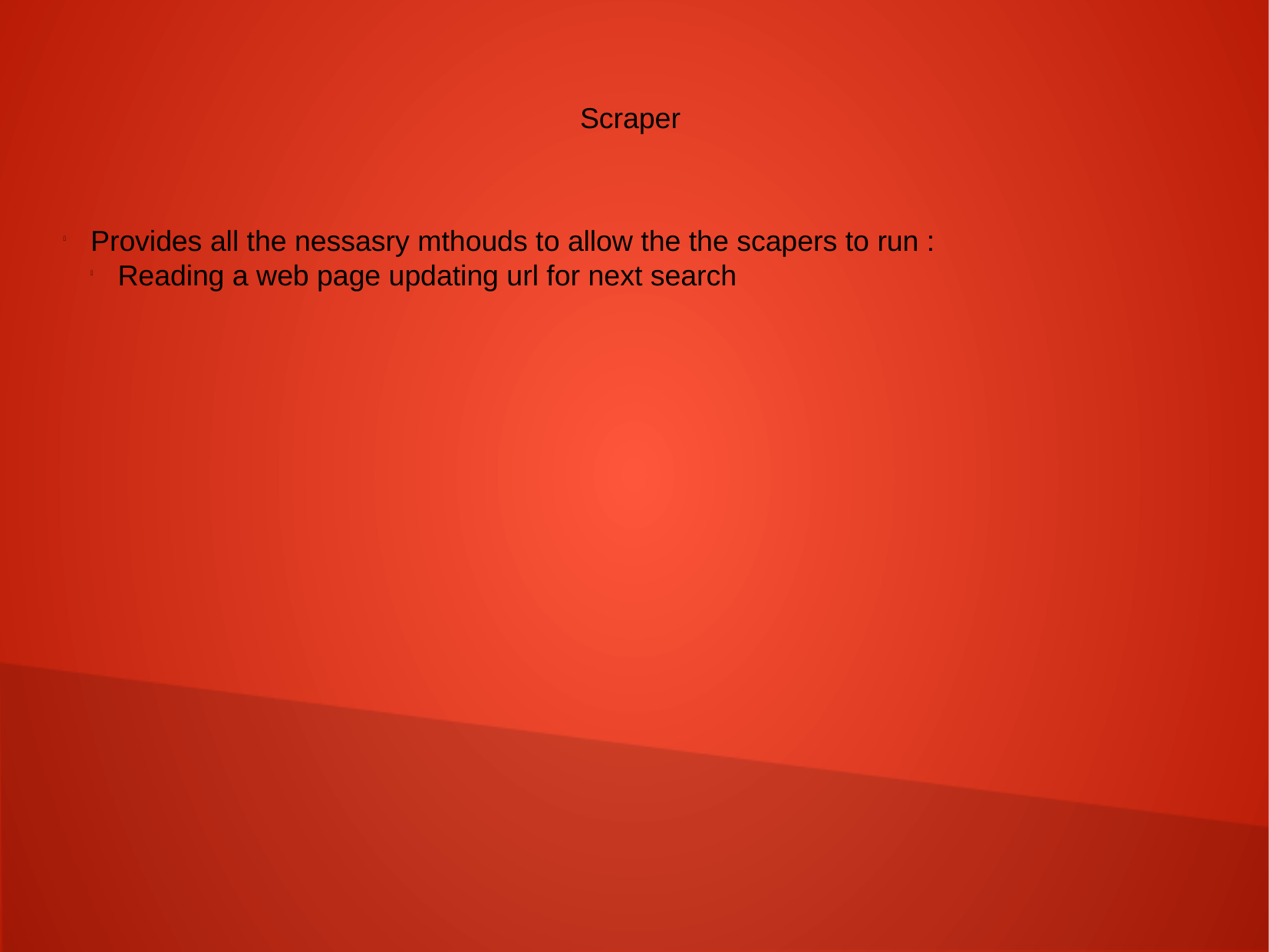

Scraper
Provides all the nessasry mthouds to allow the the scapers to run :
Reading a web page updating url for next search